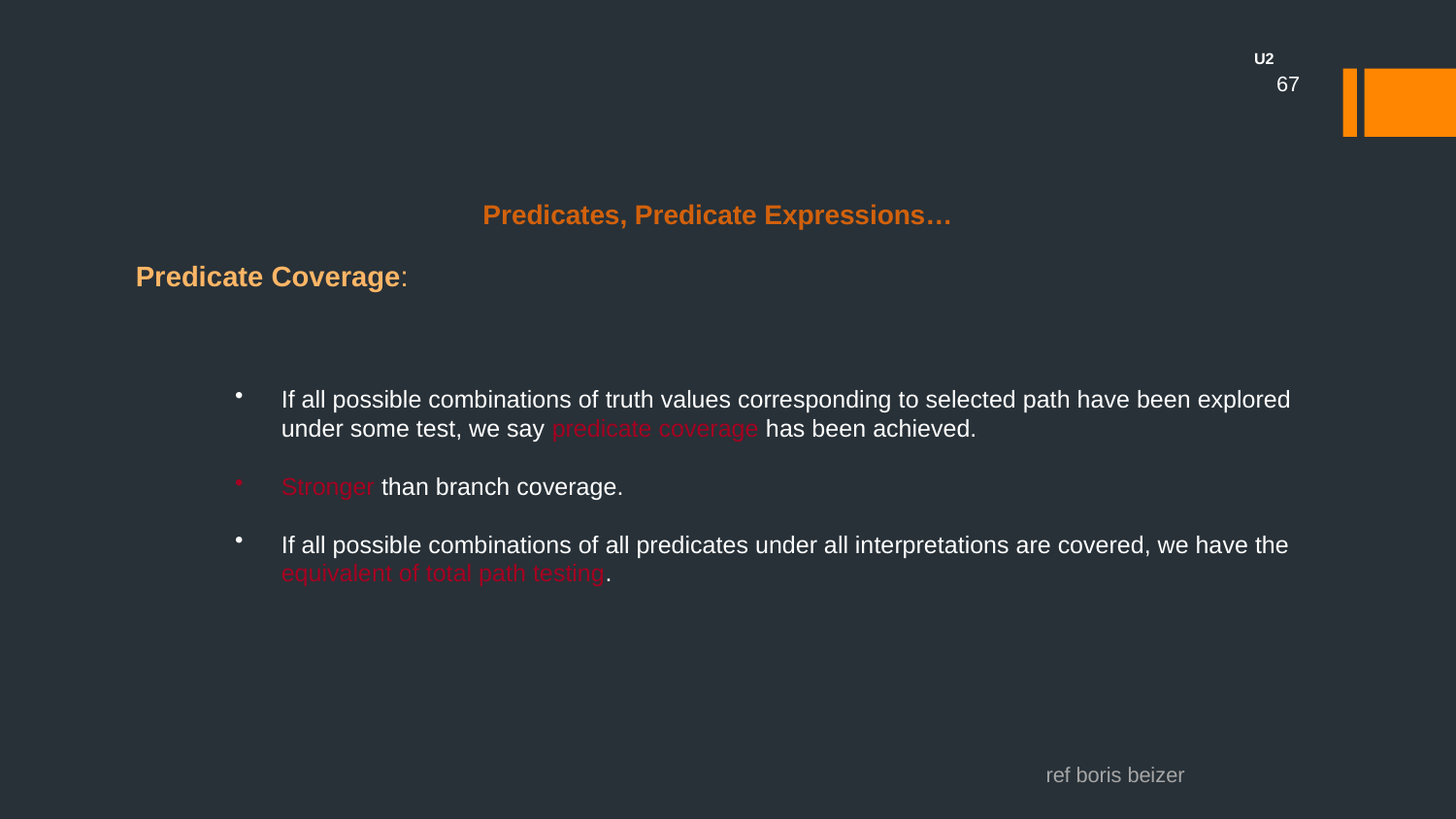

U2
67
Predicates, Predicate Expressions…

Predicate Coverage:

If all possible combinations of truth values corresponding to selected path have been explored under some test, we say predicate coverage has been achieved.

Stronger than branch coverage.

If all possible combinations of all predicates under all interpretations are covered, we have the equivalent of total path testing.
ref boris beizer